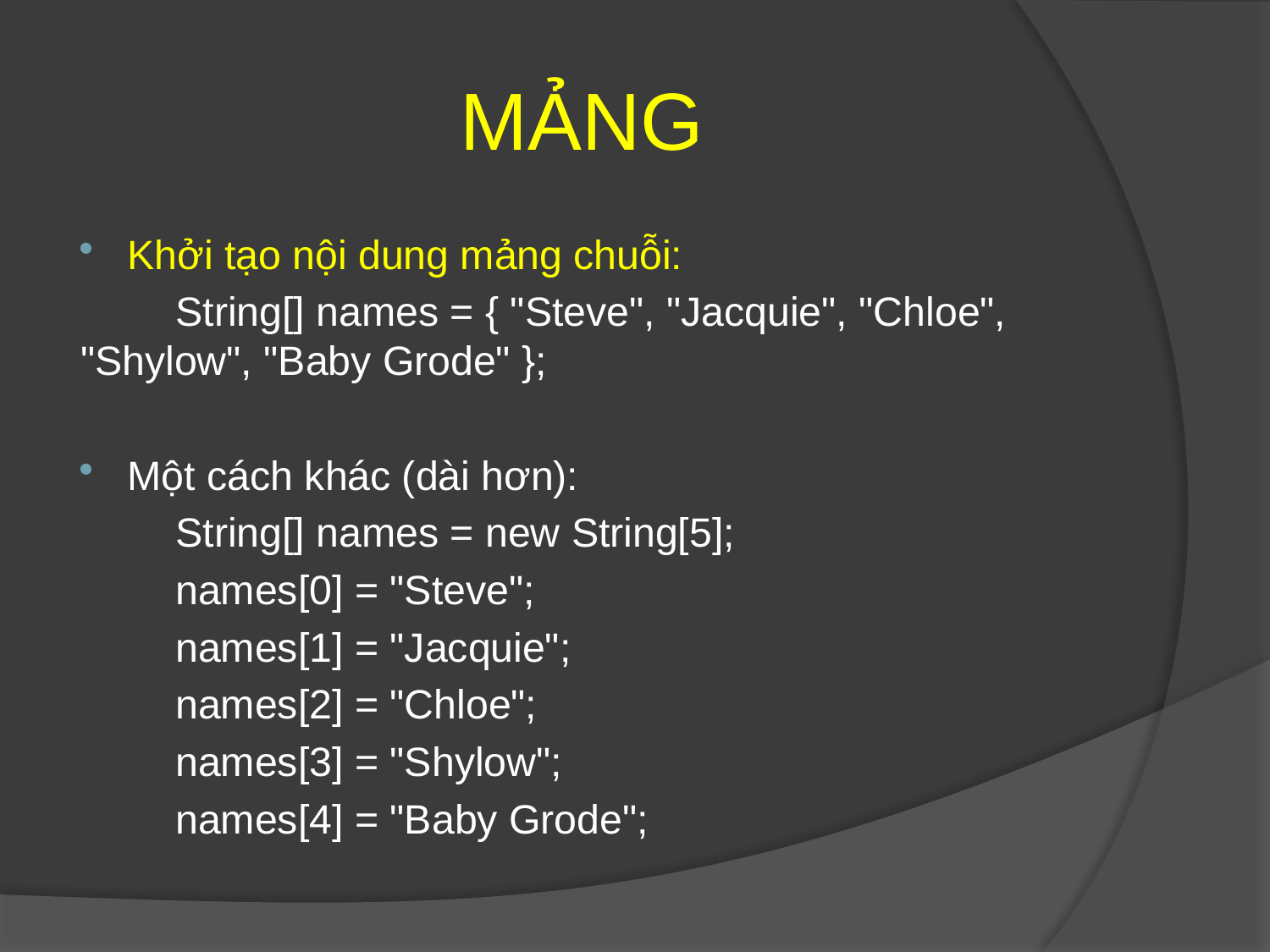

# MẢNG
Khởi tạo nội dung mảng chuỗi:
	String[] names = { "Steve", "Jacquie", "Chloe", "Shylow", "Baby Grode" };

Một cách khác (dài hơn):
	String[] names = new String[5];
	names[0] = "Steve";
	names[1] = "Jacquie";
	names[2] = "Chloe";
	names[3] = "Shylow";
	names[4] = "Baby Grode";